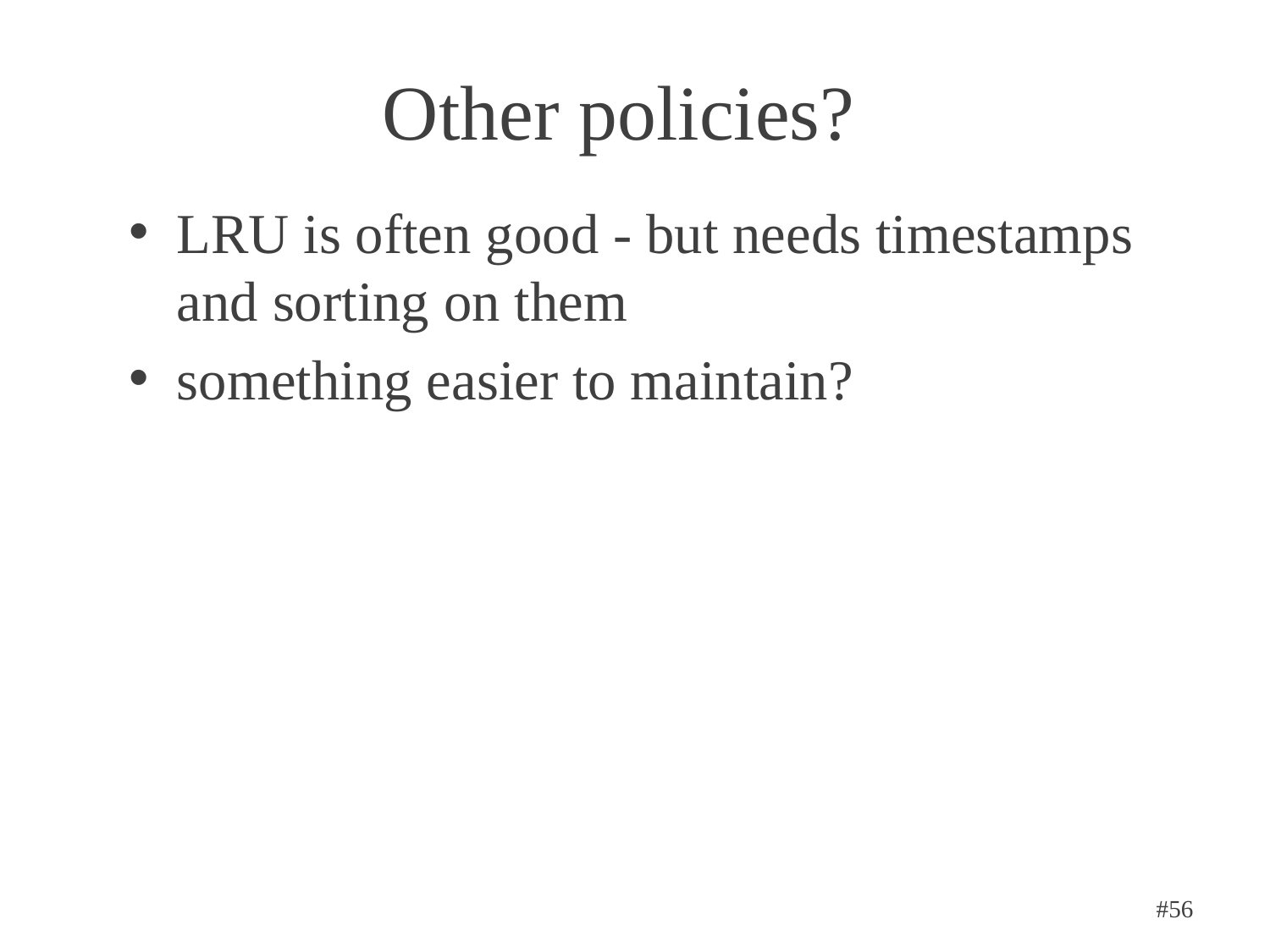

# Other policies?
LRU is often good - but needs timestamps and sorting on them
something easier to maintain?

#56